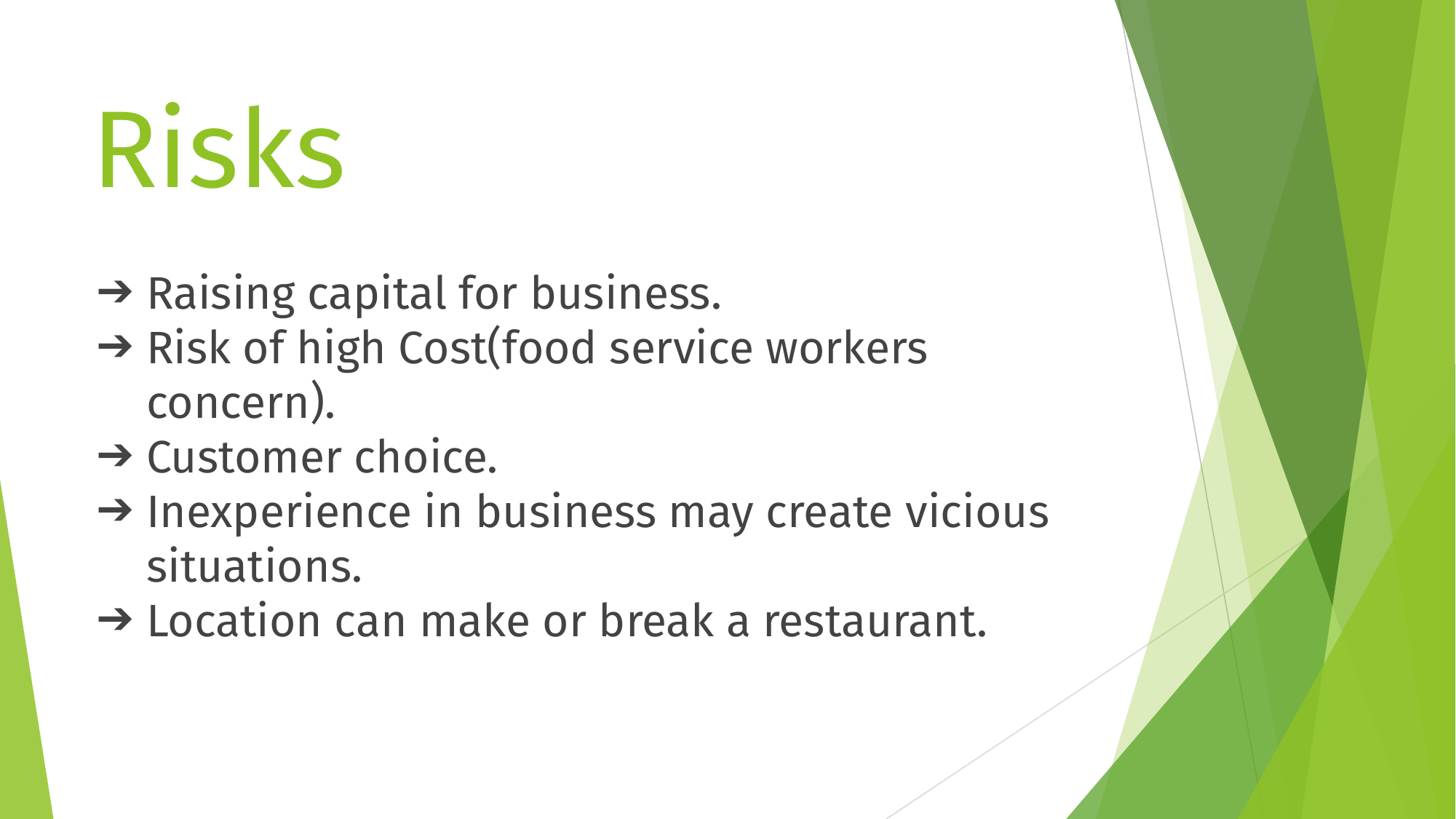

# Risks
Raising capital for business.
Risk of high Cost(food service workers    concern).
Customer choice.
Inexperience in business may create vicious situations.
Location can make or break a restaurant.